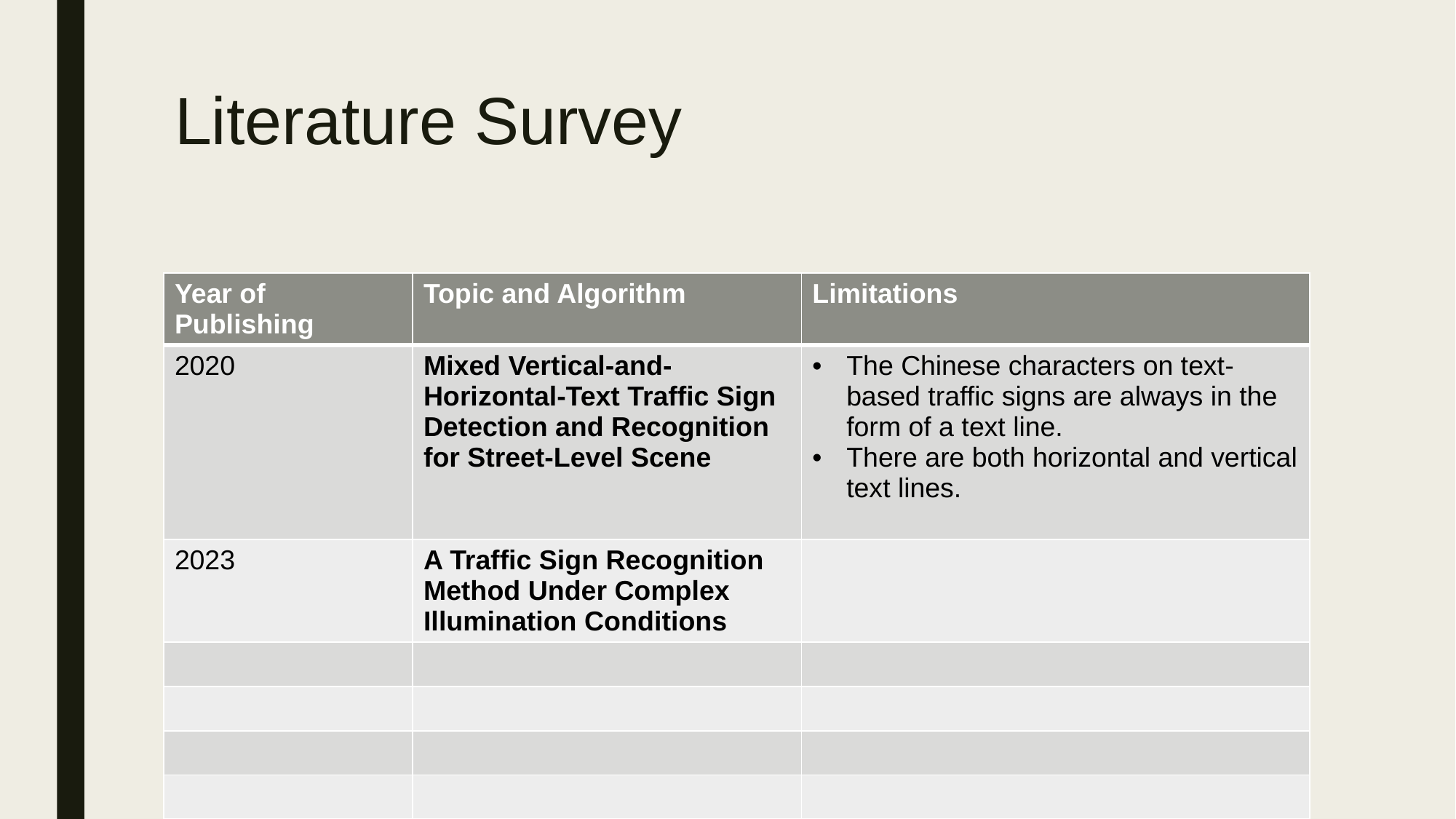

# Literature Survey
| Year of Publishing | Topic and Algorithm | Limitations |
| --- | --- | --- |
| 2020 | Mixed Vertical-and-Horizontal-Text Traffic Sign Detection and Recognition for Street-Level Scene | The Chinese characters on text-based traffic signs are always in the form of a text line. There are both horizontal and vertical text lines. |
| 2023 | A Traffic Sign Recognition Method Under Complex Illumination Conditions |  |
|  |  |  |
|  |  |  |
|  |  |  |
|  |  |  |
|  |  |  |